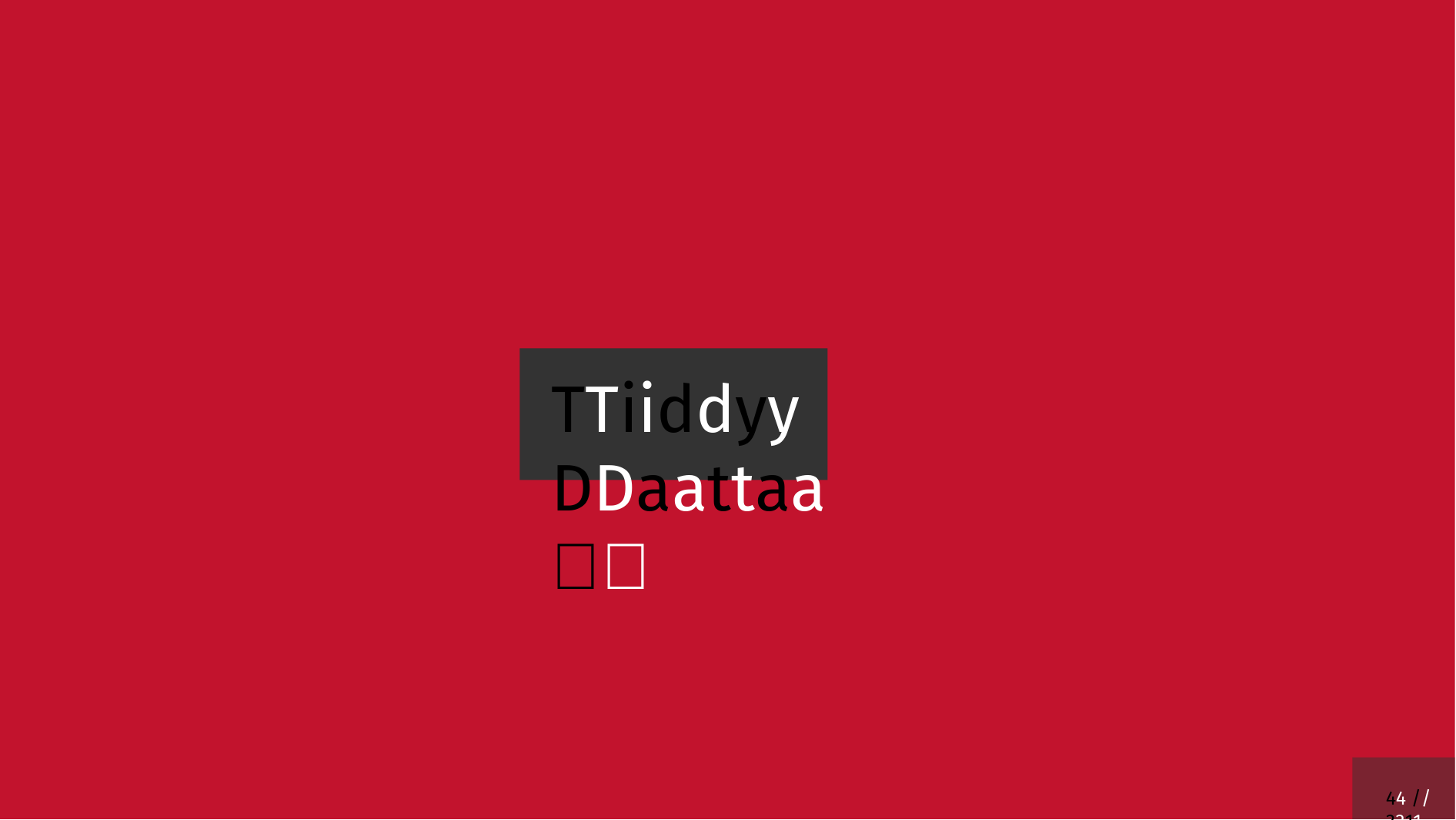

# TTiiddyy DDaattaa 🧹🧹

44 // 3311